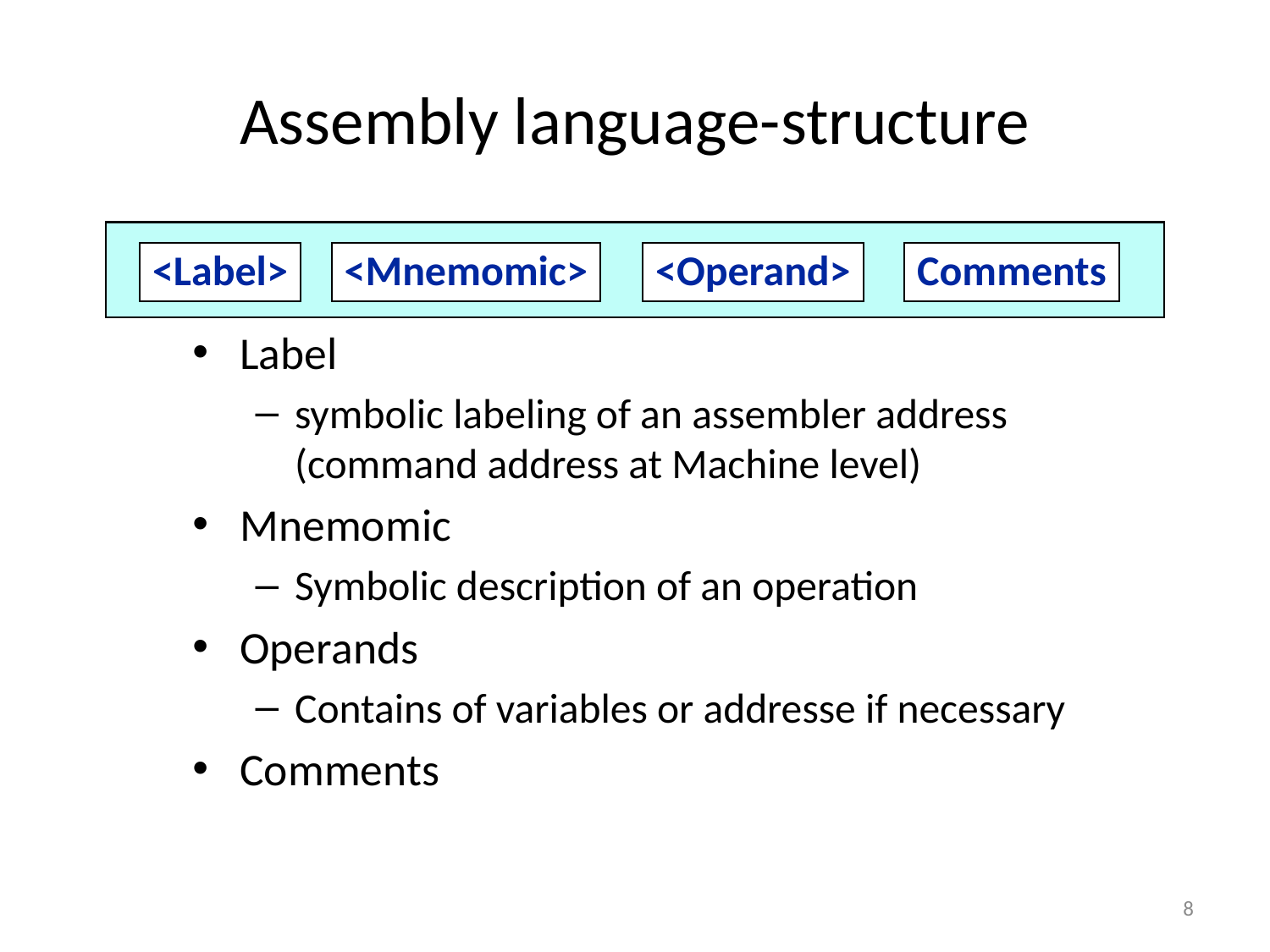

# Assembly language-structure

<Label>
<Mnemomic>
<Operand>
Comments
Label
symbolic labeling of an assembler address (command address at Machine level)
Mnemomic
Symbolic description of an operation
Operands
Contains of variables or addresse if necessary
Comments
8